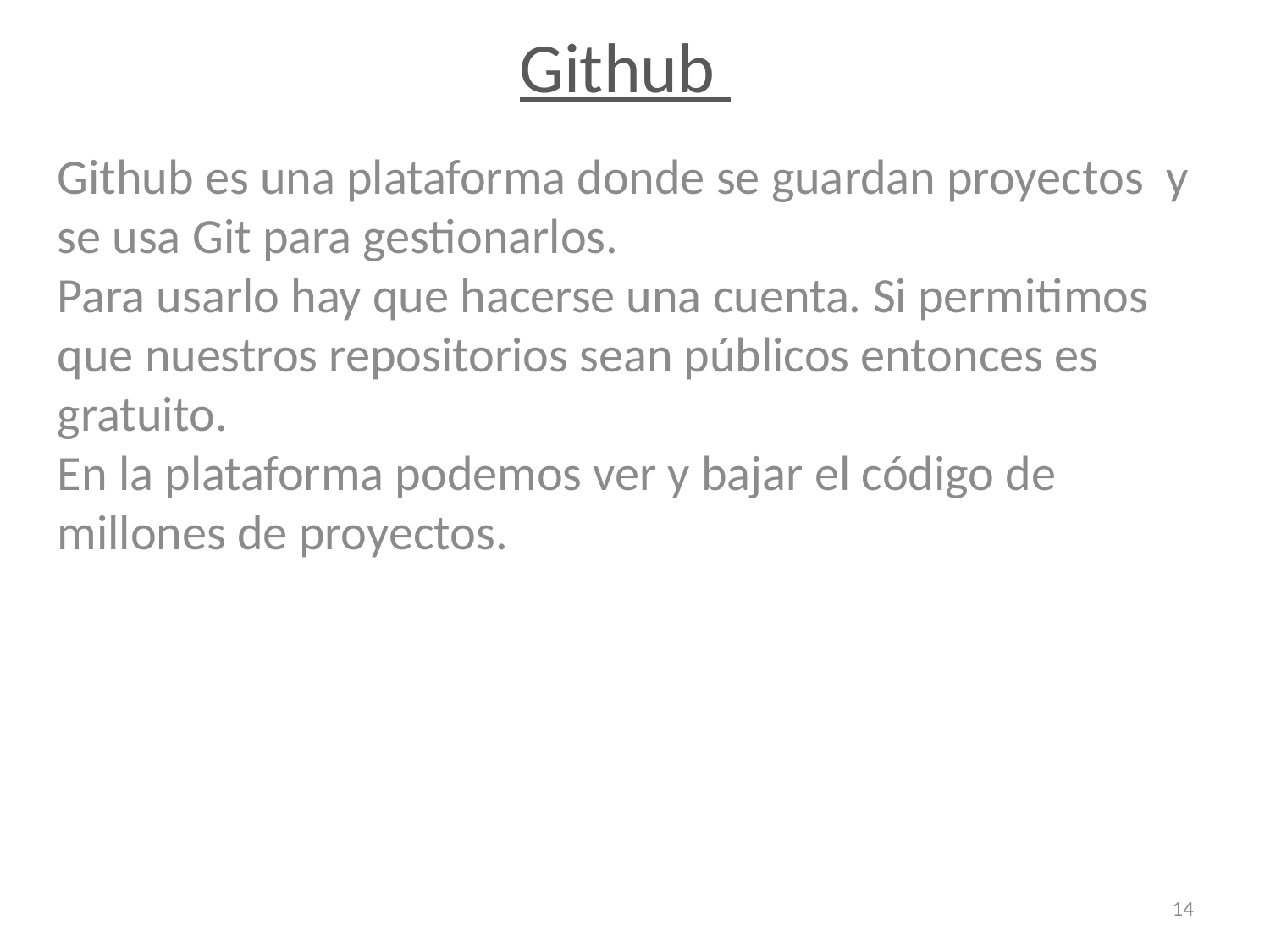

Github

Github es una plataforma donde se guardan proyectos  y se usa Git para gestionarlos.
Para usarlo hay que hacerse una cuenta. Si permitimos que nuestros repositorios sean públicos entonces es gratuito.
En la plataforma podemos ver y bajar el código de millones de proyectos.
14